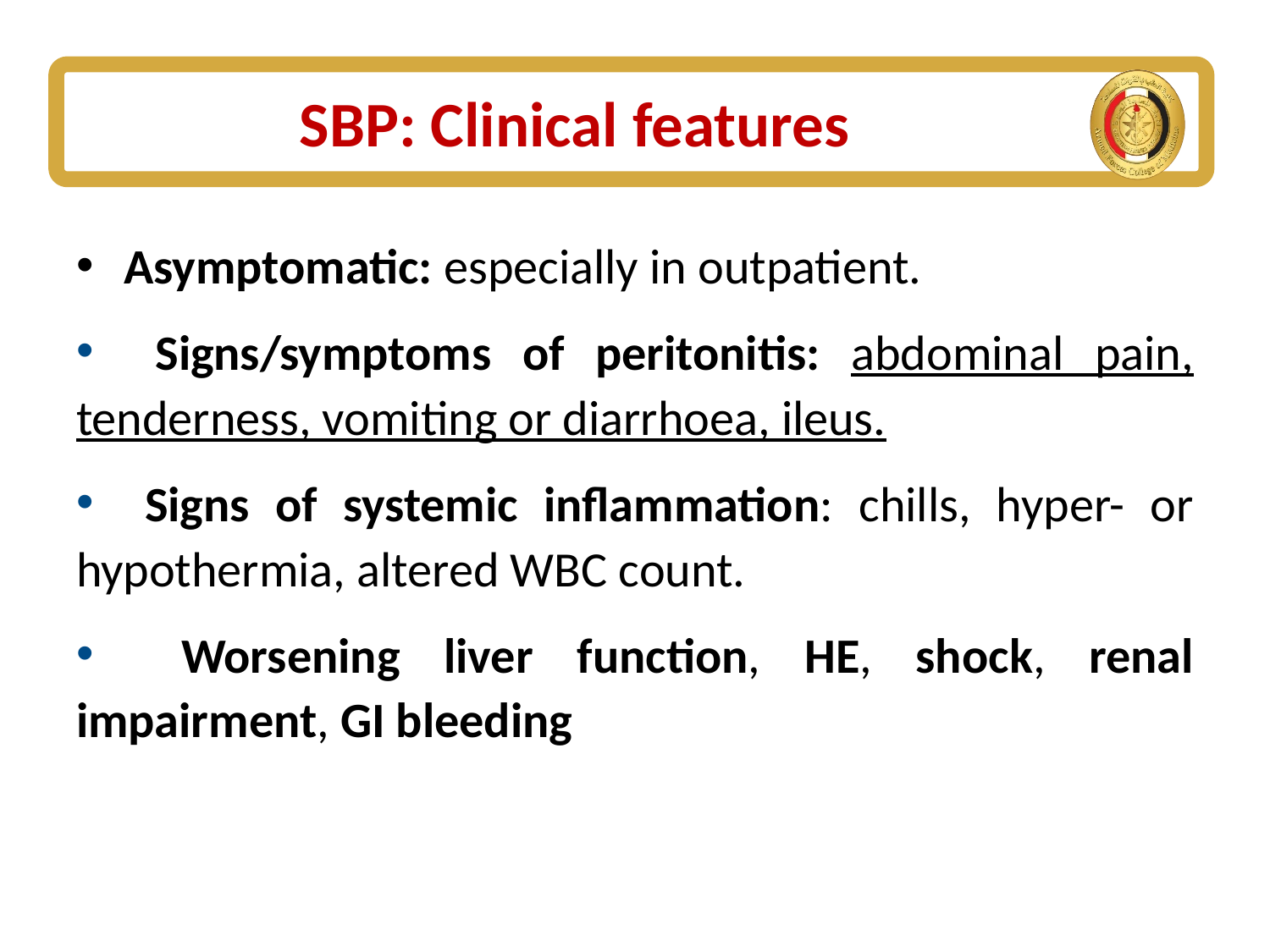

# SBP: Clinical features
Asymptomatic: especially in outpatient.
  Signs/symptoms of peritonitis: abdominal pain, tenderness, vomiting or diarrhoea, ileus.
  Signs of systemic inflammation: chills, hyper- or hypothermia, altered WBC count.
  Worsening liver function, HE, shock, renal impairment, GI bleeding